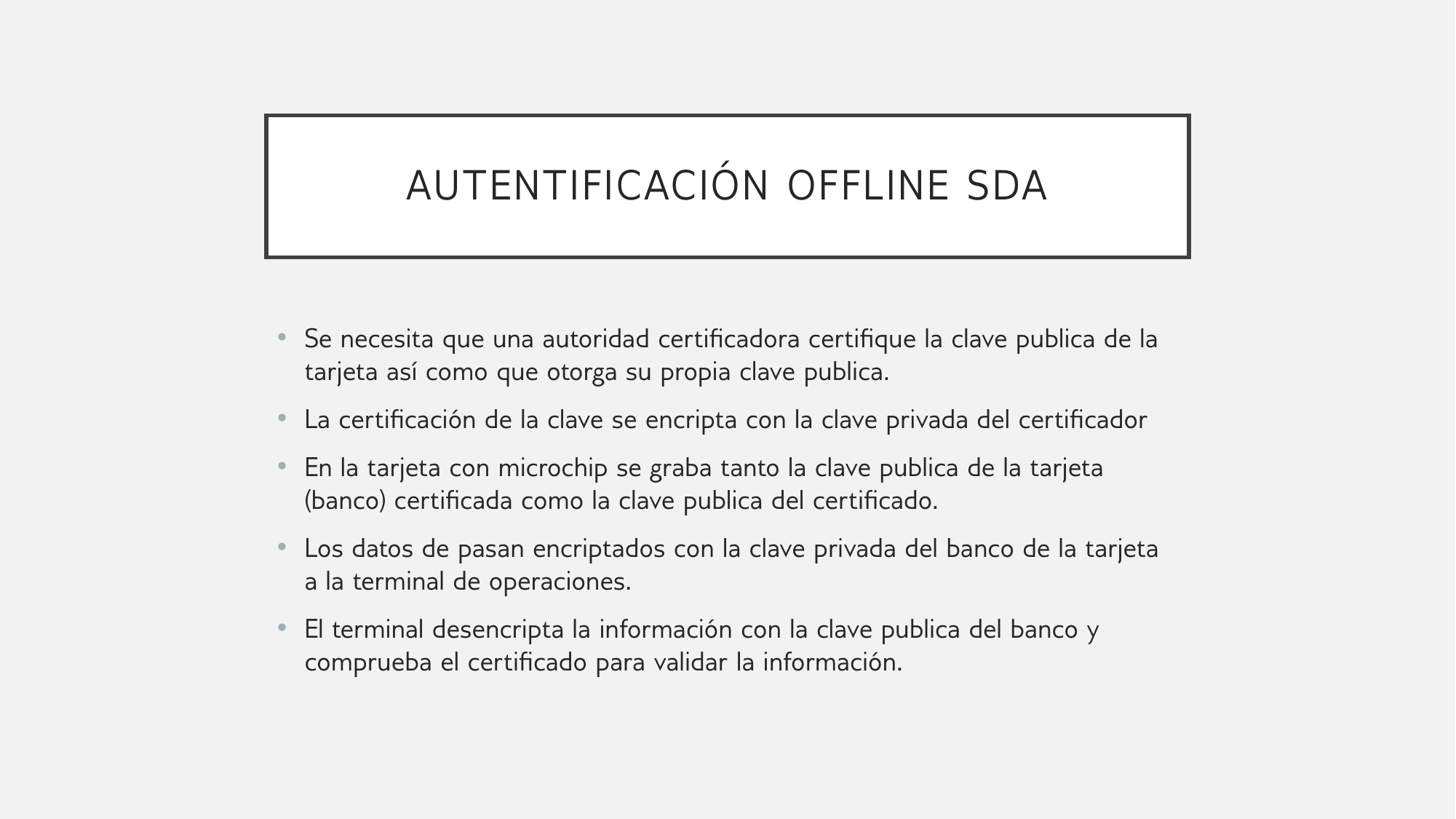

# Autentificación Offline SDA
Se necesita que una autoridad certificadora certifique la clave publica de la tarjeta así como que otorga su propia clave publica.
La certificación de la clave se encripta con la clave privada del certificador
En la tarjeta con microchip se graba tanto la clave publica de la tarjeta (banco) certificada como la clave publica del certificado.
Los datos de pasan encriptados con la clave privada del banco de la tarjeta a la terminal de operaciones.
El terminal desencripta la información con la clave publica del banco y comprueba el certificado para validar la información.